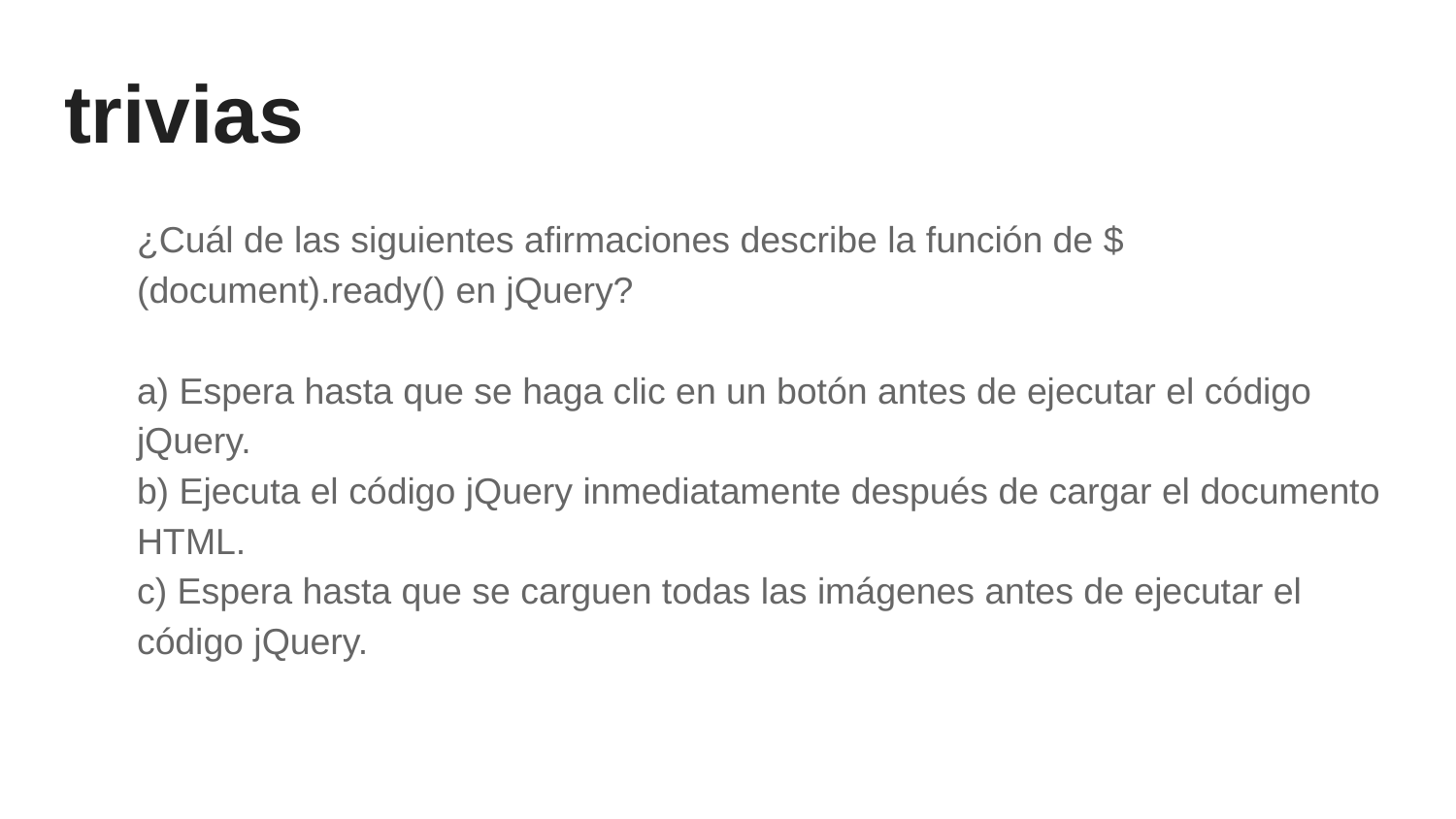

# trivias
¿Cuál de las siguientes afirmaciones describe la función de $(document).ready() en jQuery?

a) Espera hasta que se haga clic en un botón antes de ejecutar el código jQuery.
b) Ejecuta el código jQuery inmediatamente después de cargar el documento HTML.
c) Espera hasta que se carguen todas las imágenes antes de ejecutar el código jQuery.